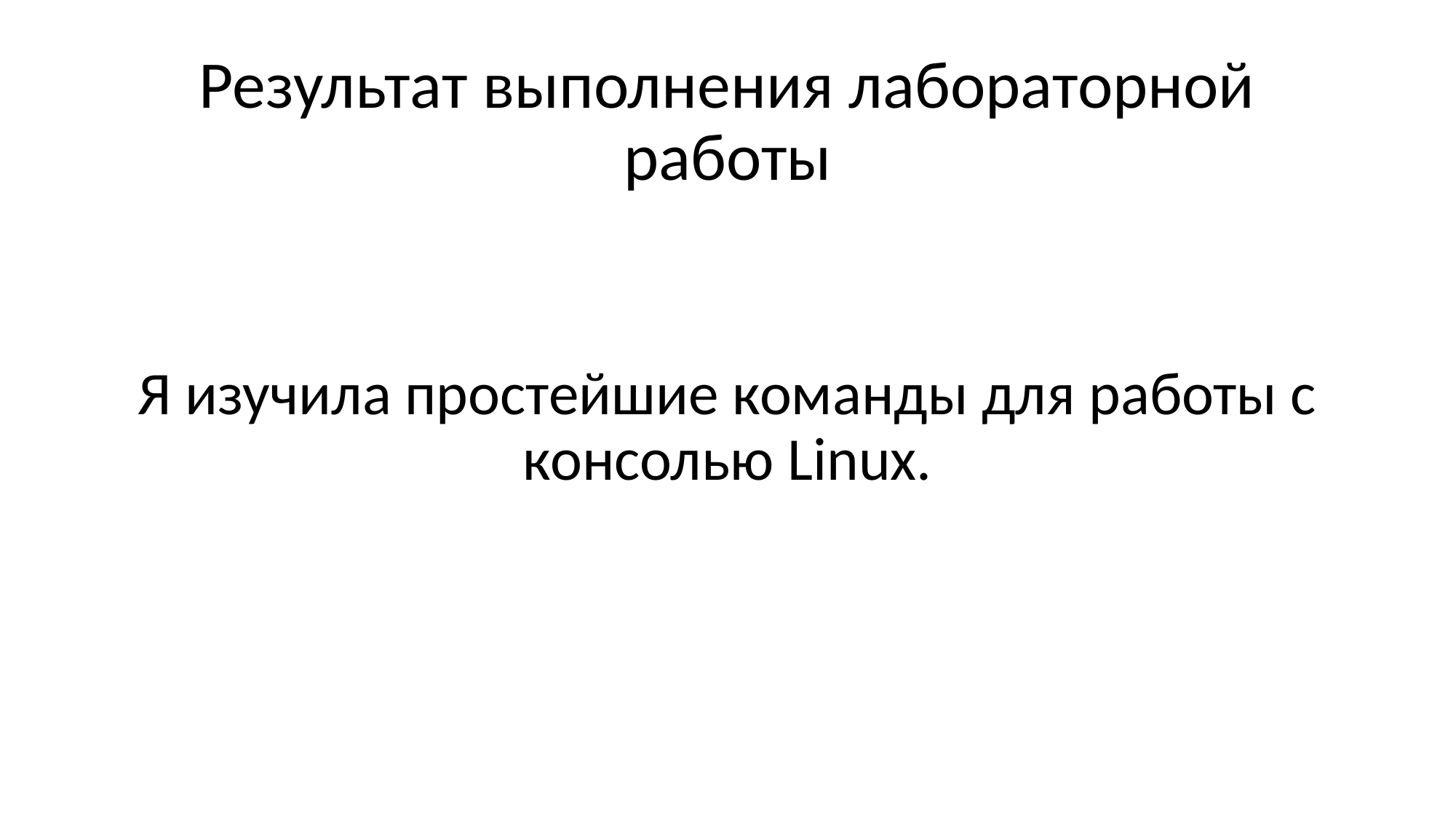

# Результат выполнения лабораторной работы
Я изучила простейшие команды для работы с консолью Linux.